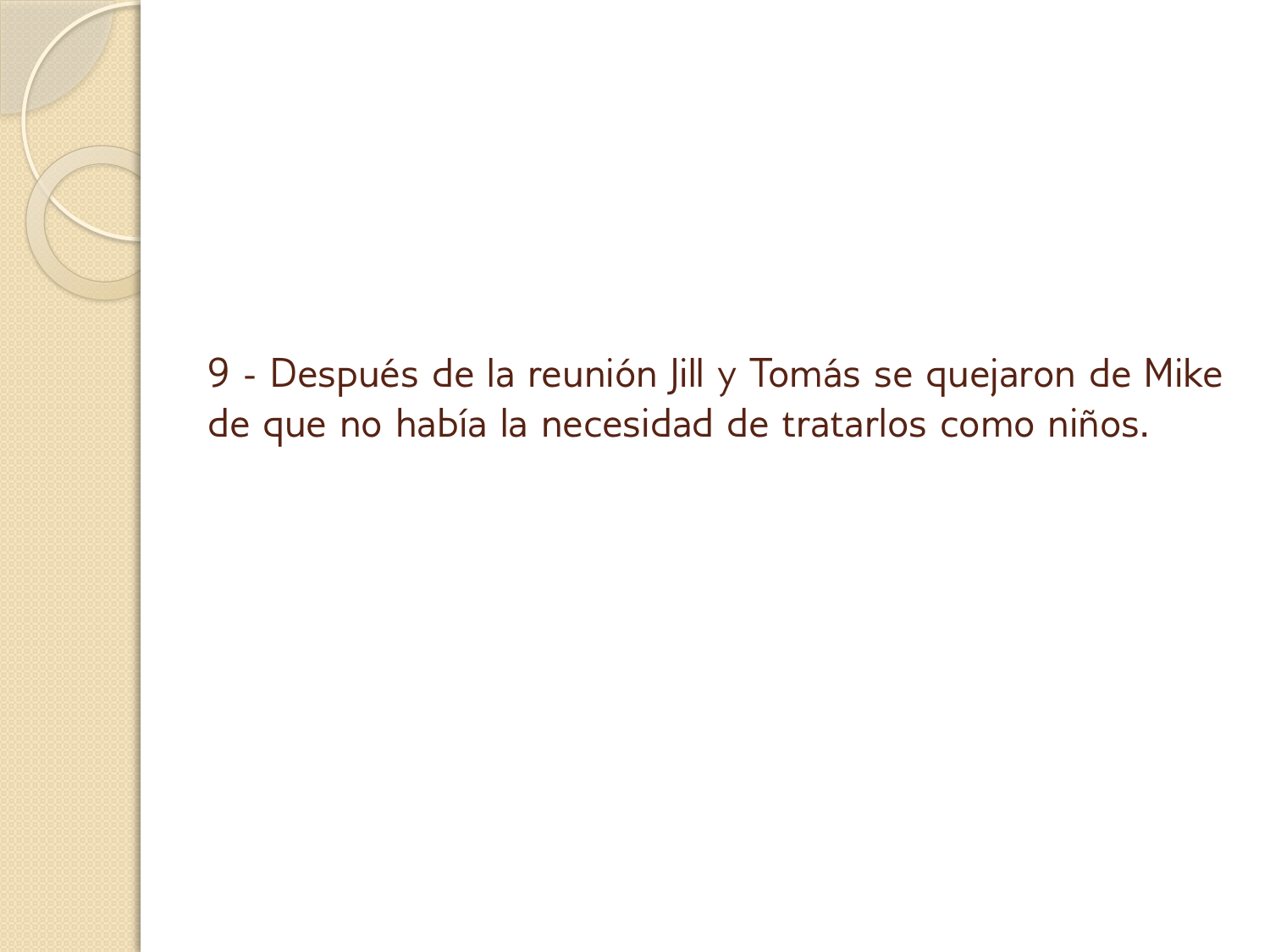

# 9 - Después de la reunión Jill y Tomás se quejaron de Mike de que no había la necesidad de tratarlos como niños.